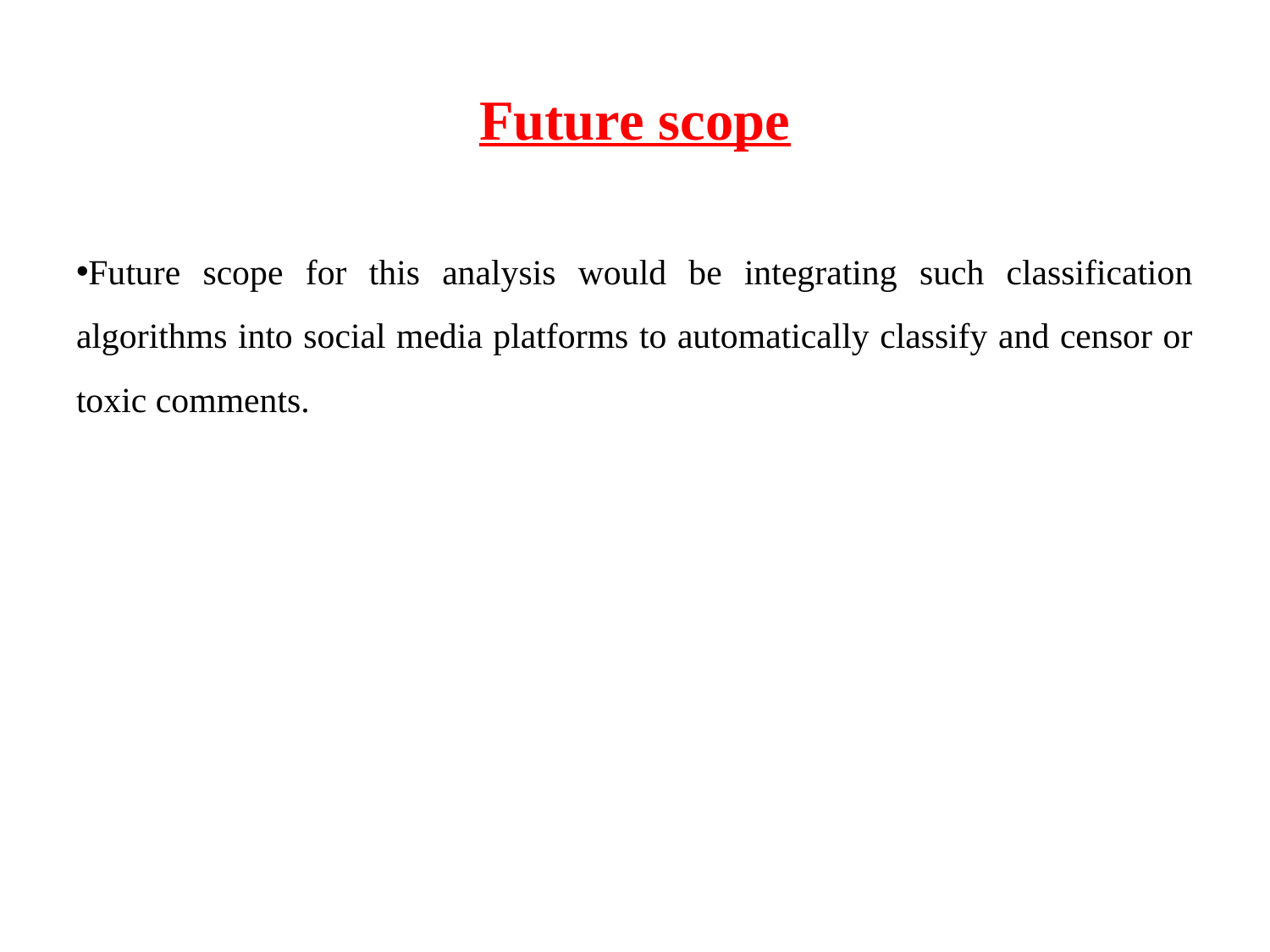

# Future scope
Future scope for this analysis would be integrating such classification algorithms into social media platforms to automatically classify and censor or toxic comments.